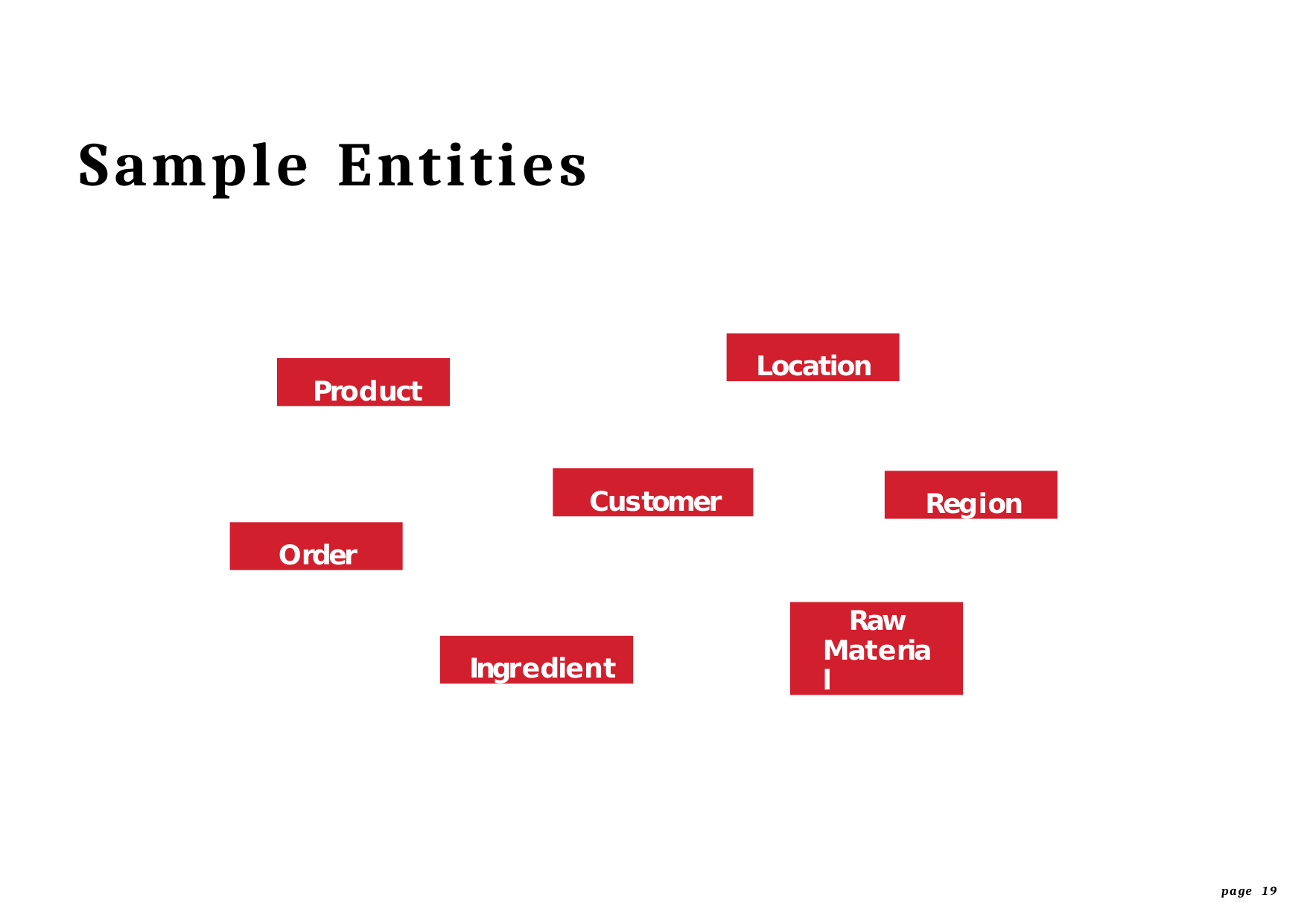

# Sample	Entities
Location
Product
Customer
Region
Order
Raw Material
Ingredient
page   19